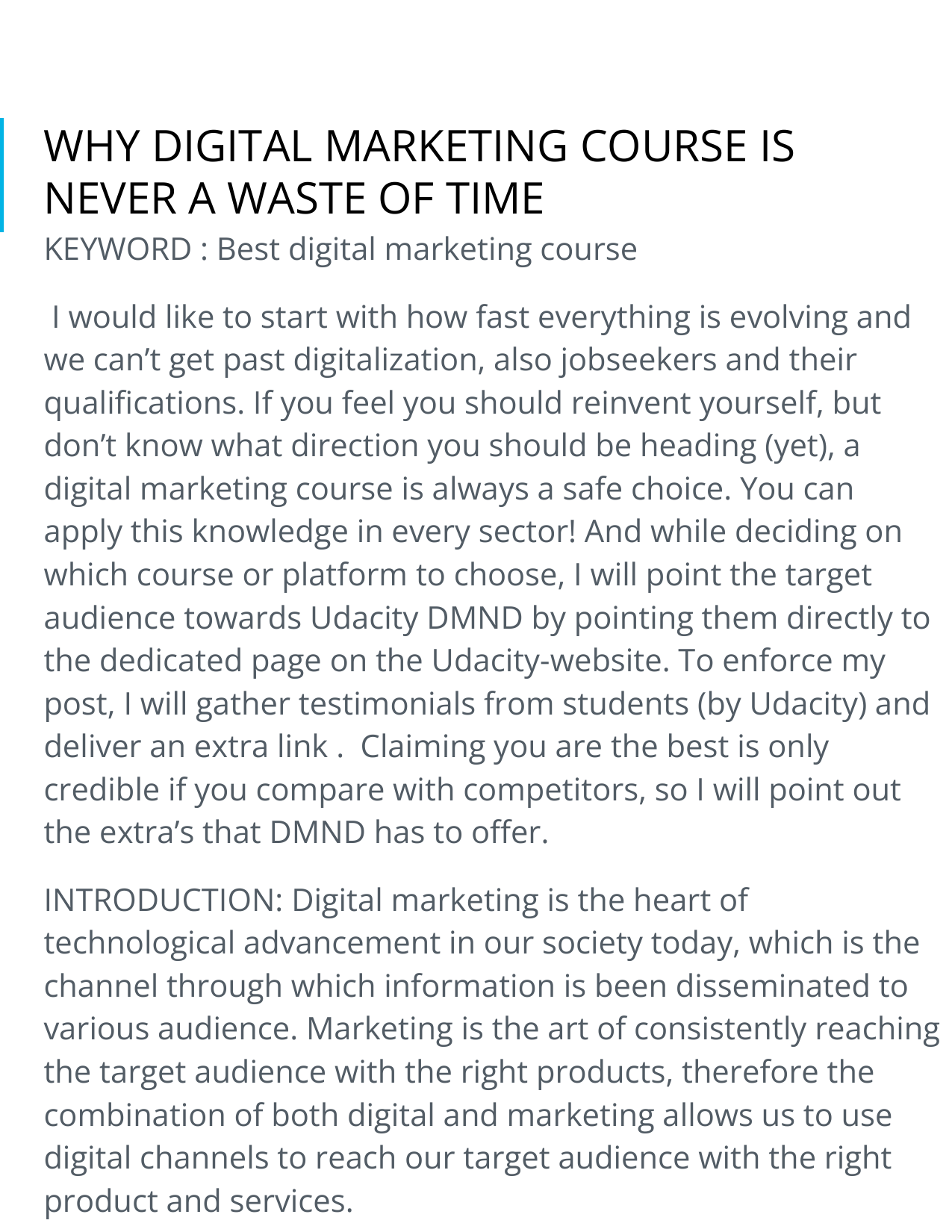

# WHY DIGITAL MARKETING COURSE IS NEVER A WASTE OF TIME
KEYWORD : Best digital marketing course
 I would like to start with how fast everything is evolving and we can’t get past digitalization, also jobseekers and their qualifications. If you feel you should reinvent yourself, but don’t know what direction you should be heading (yet), a digital marketing course is always a safe choice. You can apply this knowledge in every sector! And while deciding on which course or platform to choose, I will point the target audience towards Udacity DMND by pointing them directly to the dedicated page on the Udacity-website. To enforce my post, I will gather testimonials from students (by Udacity) and deliver an extra link .  Claiming you are the best is only credible if you compare with competitors, so I will point out the extra’s that DMND has to offer.
INTRODUCTION: Digital marketing is the heart of technological advancement in our society today, which is the channel through which information is been disseminated to various audience. Marketing is the art of consistently reaching the target audience with the right products, therefore the combination of both digital and marketing allows us to use digital channels to reach our target audience with the right product and services.